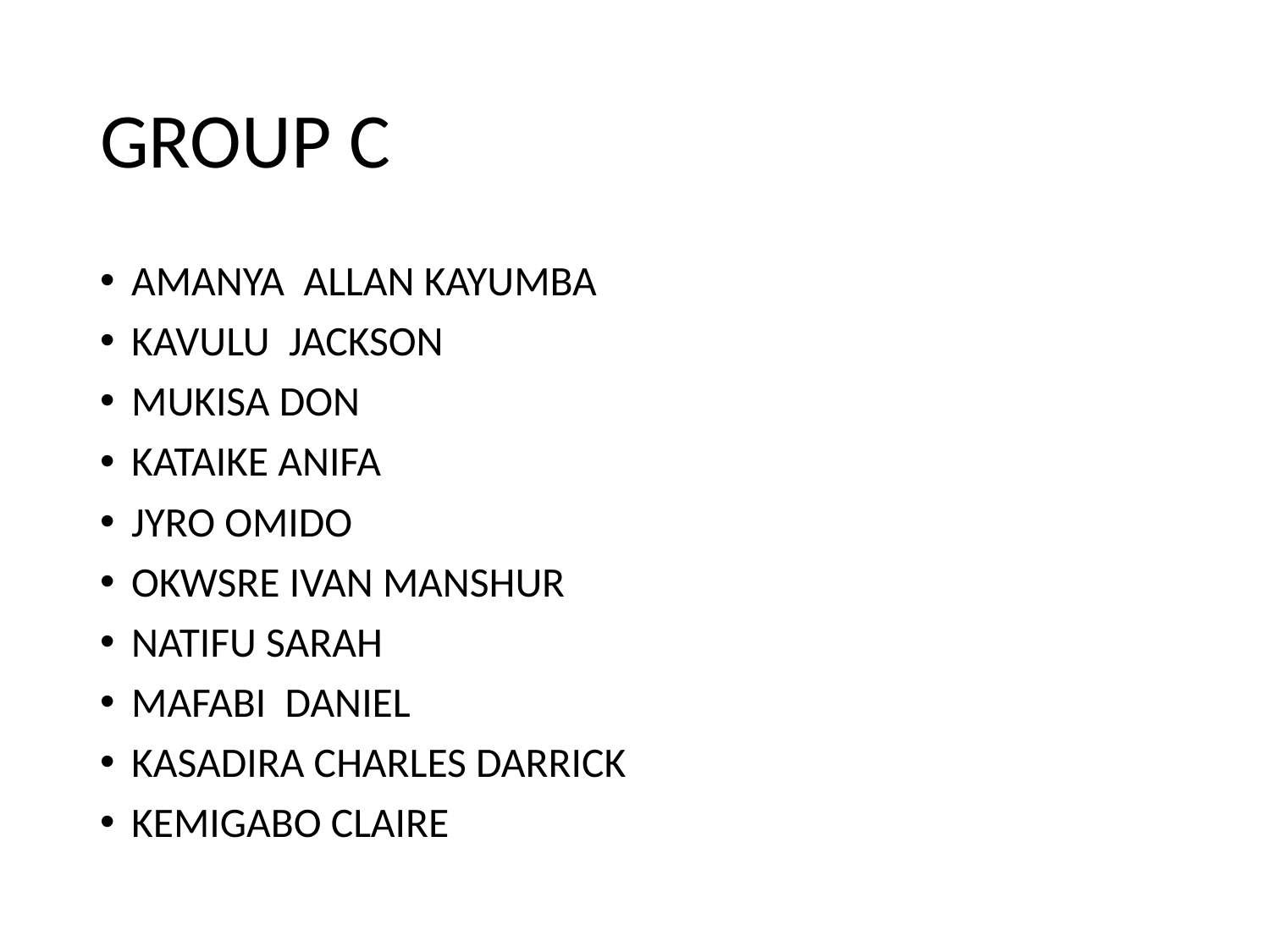

# GROUP C
AMANYA  ALLAN KAYUMBA
KAVULU  JACKSON
MUKISA DON
KATAIKE ANIFA
JYRO OMIDO
OKWSRE IVAN MANSHUR
NATIFU SARAH
MAFABI  DANIEL
KASADIRA CHARLES DARRICK
KEMIGABO CLAIRE